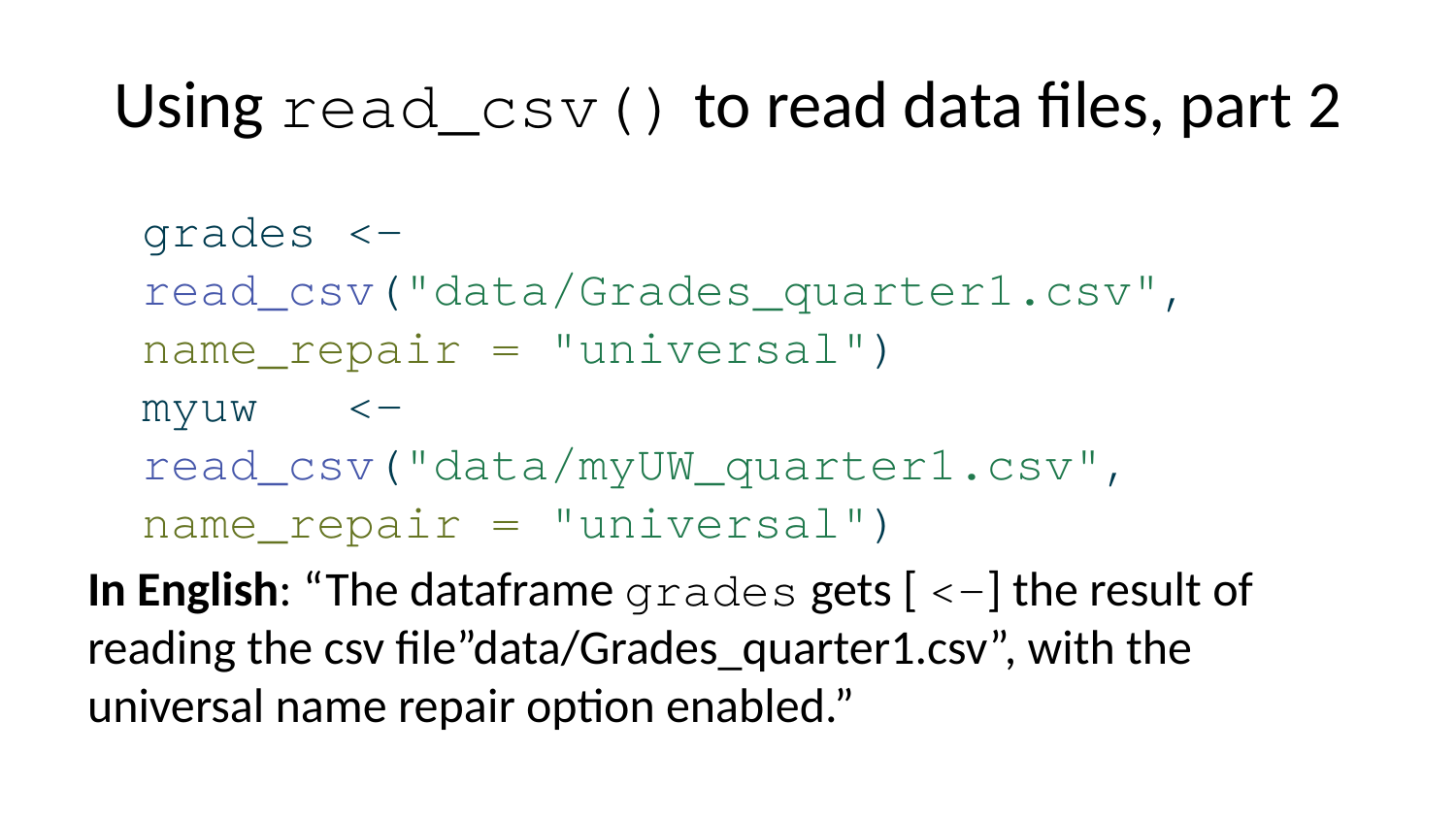

# Using read_csv() to read data files, part 2
grades <- read_csv("data/Grades_quarter1.csv", name_repair = "universal")
myuw   <- read_csv("data/myUW_quarter1.csv", name_repair = "universal")
In English: “The dataframe grades gets [ <-] the result of reading the csv file”data/Grades_quarter1.csv”, with the universal name repair option enabled.”